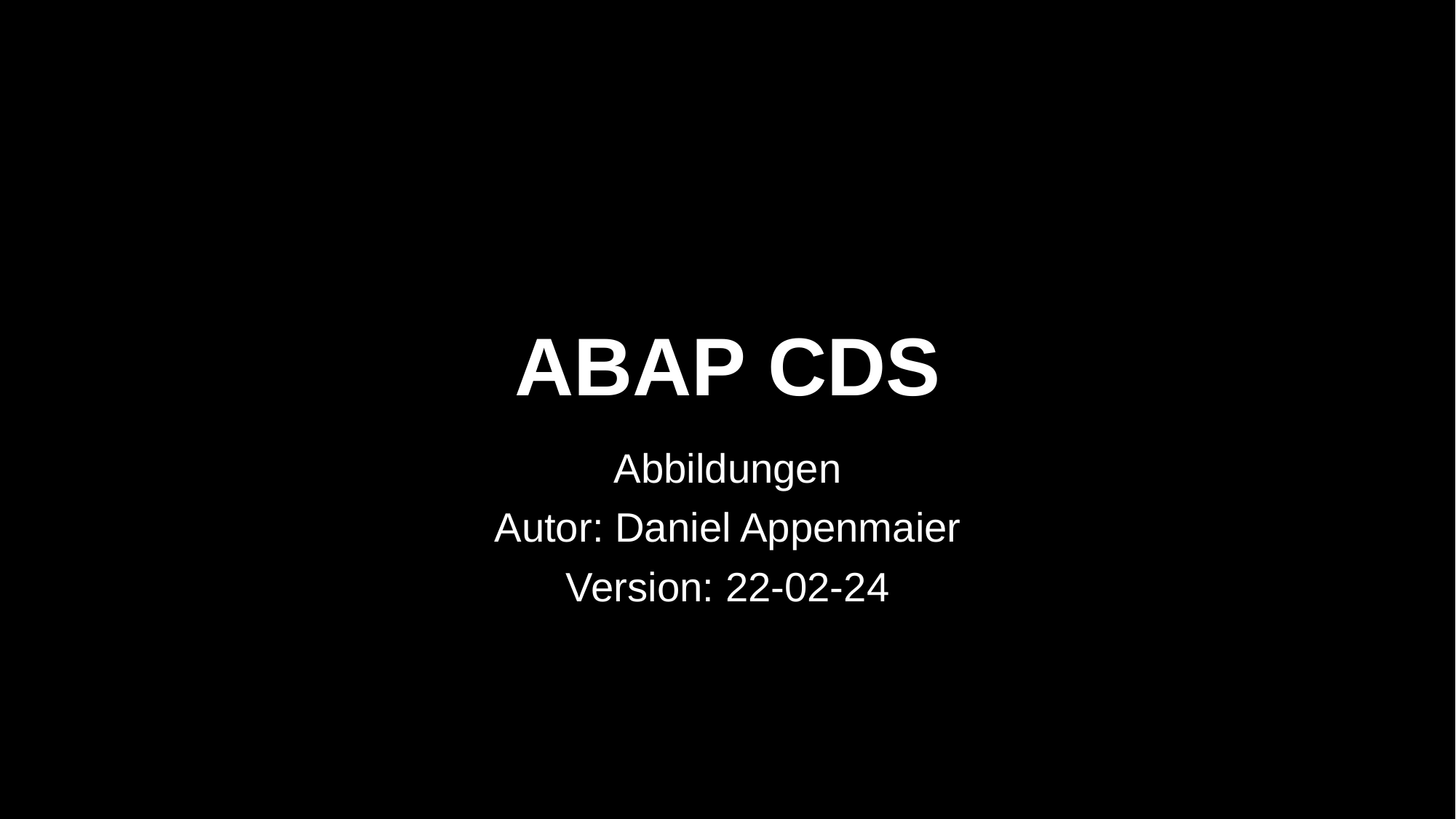

# ABAP CDS
Abbildungen
Autor: Daniel Appenmaier
Version: 22-02-24